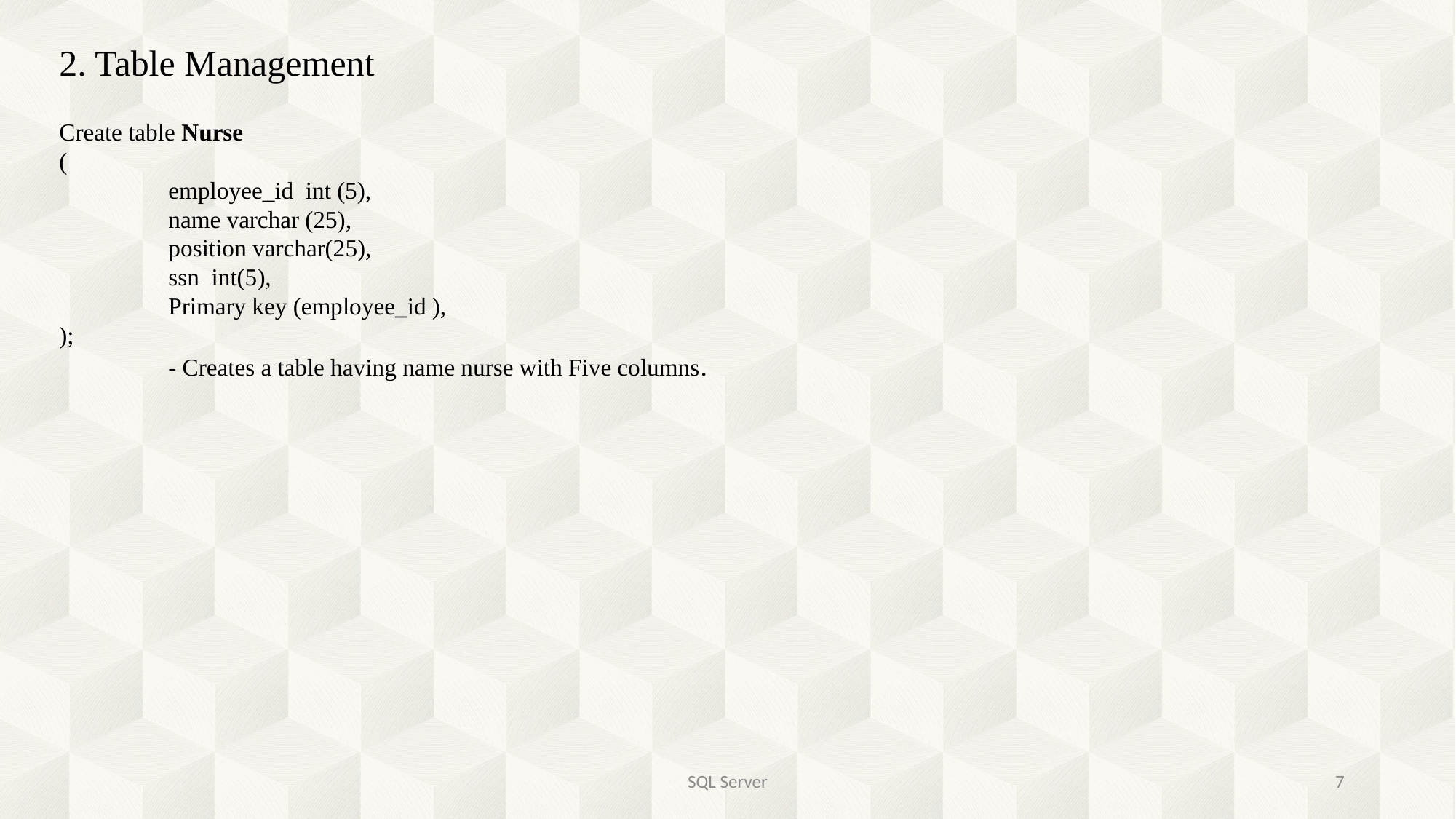

2. Table Management

Create table Nurse
(
	employee_id  int (5),
	name varchar (25),
     	position varchar(25),
     	ssn  int(5),
	Primary key (employee_id ),
);
	- Creates a table having name nurse with Five columns.
SQL Server
7